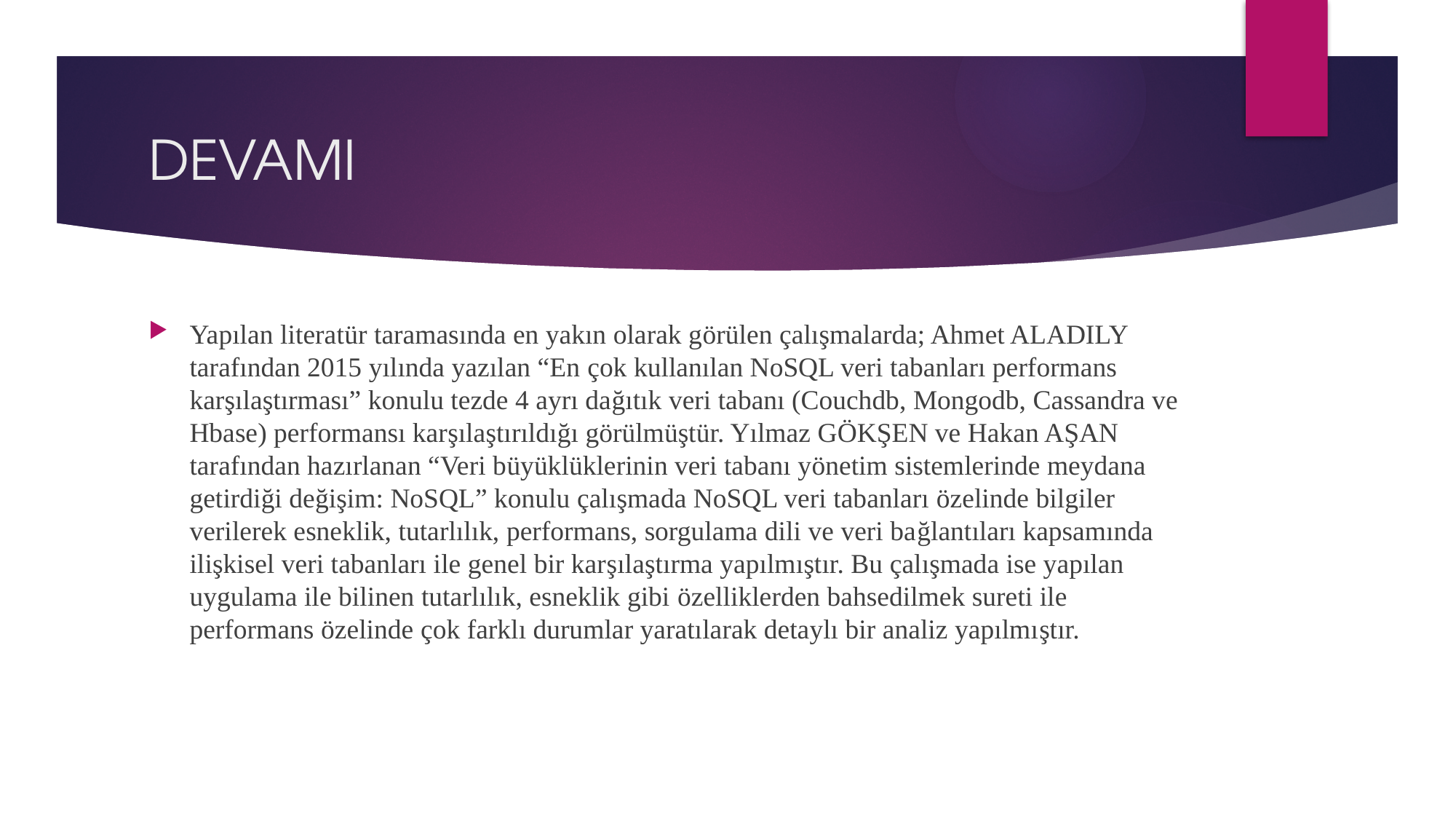

# DEVAMI
Yapılan literatür taramasında en yakın olarak görülen çalışmalarda; Ahmet ALADILY tarafından 2015 yılında yazılan “En çok kullanılan NoSQL veri tabanları performans karşılaştırması” konulu tezde 4 ayrı dağıtık veri tabanı (Couchdb, Mongodb, Cassandra ve Hbase) performansı karşılaştırıldığı görülmüştür. Yılmaz GÖKŞEN ve Hakan AŞAN tarafından hazırlanan “Veri büyüklüklerinin veri tabanı yönetim sistemlerinde meydana getirdiği değişim: NoSQL” konulu çalışmada NoSQL veri tabanları özelinde bilgiler verilerek esneklik, tutarlılık, performans, sorgulama dili ve veri bağlantıları kapsamında ilişkisel veri tabanları ile genel bir karşılaştırma yapılmıştır. Bu çalışmada ise yapılan uygulama ile bilinen tutarlılık, esneklik gibi özelliklerden bahsedilmek sureti ile performans özelinde çok farklı durumlar yaratılarak detaylı bir analiz yapılmıştır.